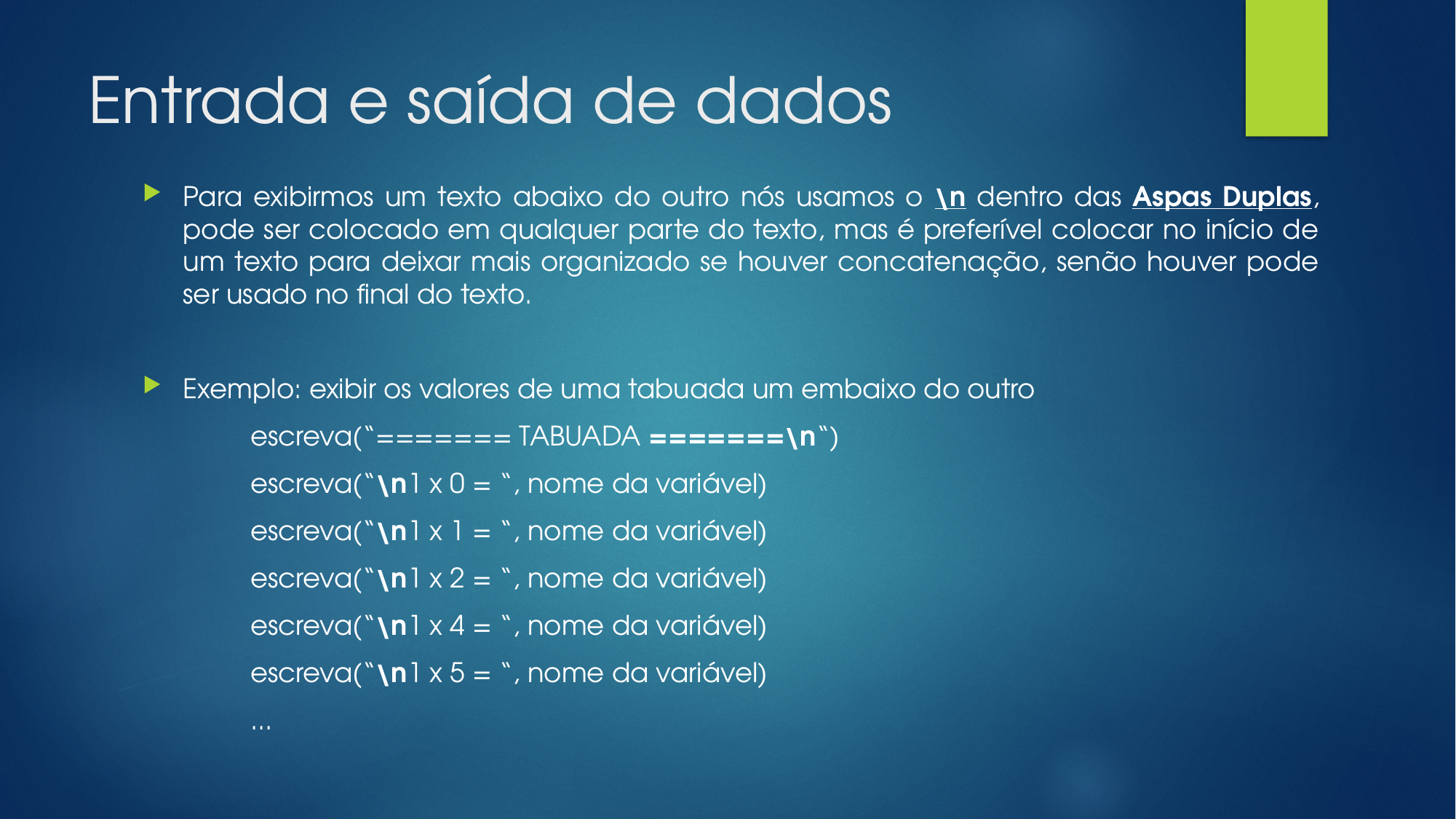

# Entrada e saída de dados
Para exibirmos um texto abaixo do outro nós usamos o \n dentro das Aspas Duplas, pode ser colocado em qualquer parte do texto, mas é preferível colocar no início de um texto para deixar mais organizado se houver concatenação, senão houver pode ser usado no final do texto.

Exemplo: exibir os valores de uma tabuada um embaixo do outro
escreva(“======= TABUADA =======\n“)
escreva(“\n1 x 0 = “, nome da variável)
escreva(“\n1 x 1 = “, nome da variável)
escreva(“\n1 x 2 = “, nome da variável)
escreva(“\n1 x 4 = “, nome da variável)
escreva(“\n1 x 5 = “, nome da variável)
...